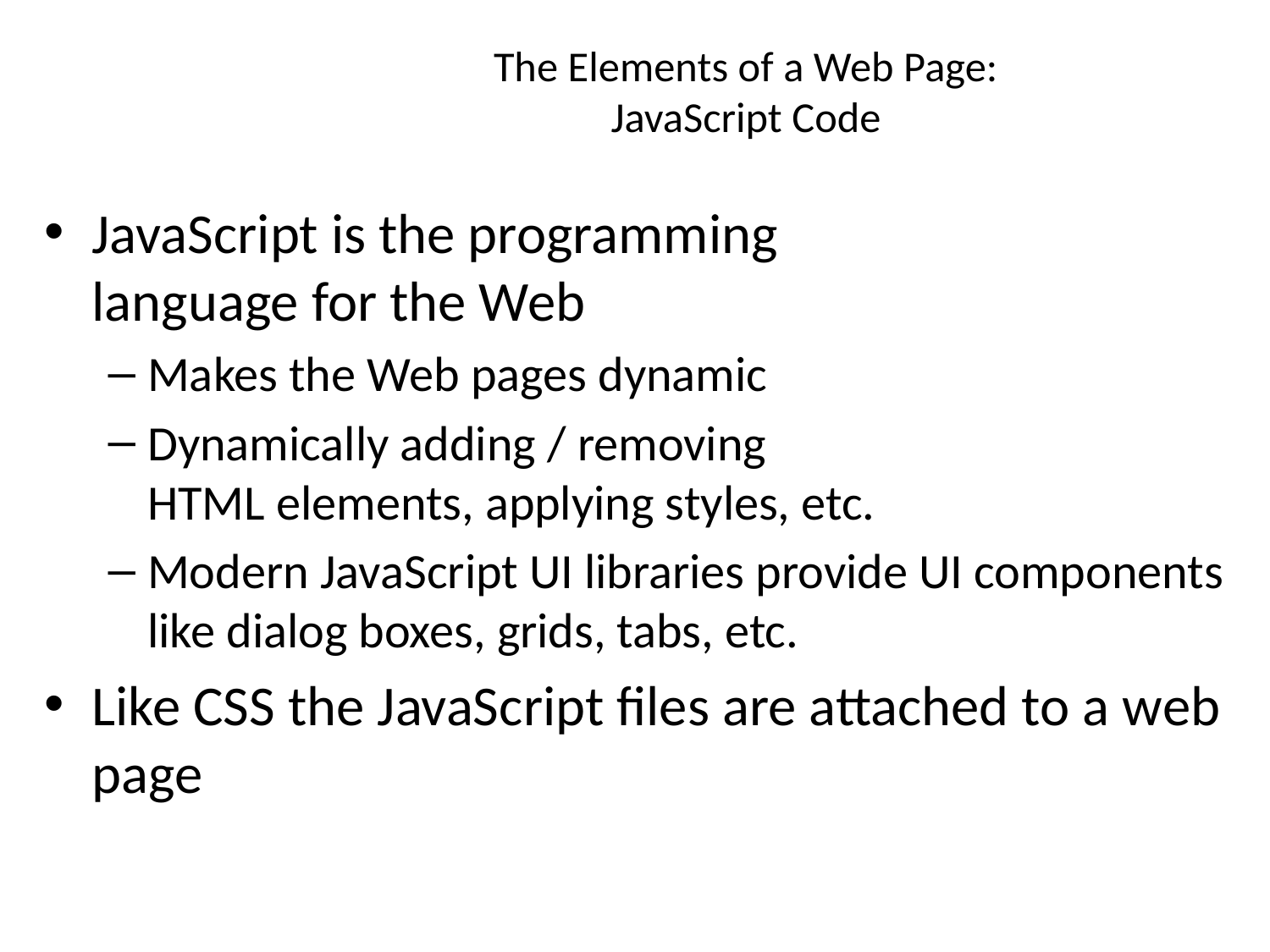

# The Elements of a Web Page: JavaScript Code
JavaScript is the programming
language for the Web
Makes the Web pages dynamic
Dynamically adding / removing
HTML elements, applying styles, etc.
Modern JavaScript UI libraries provide UI components like dialog boxes, grids, tabs, etc.
Like CSS the JavaScript files are attached to a web page